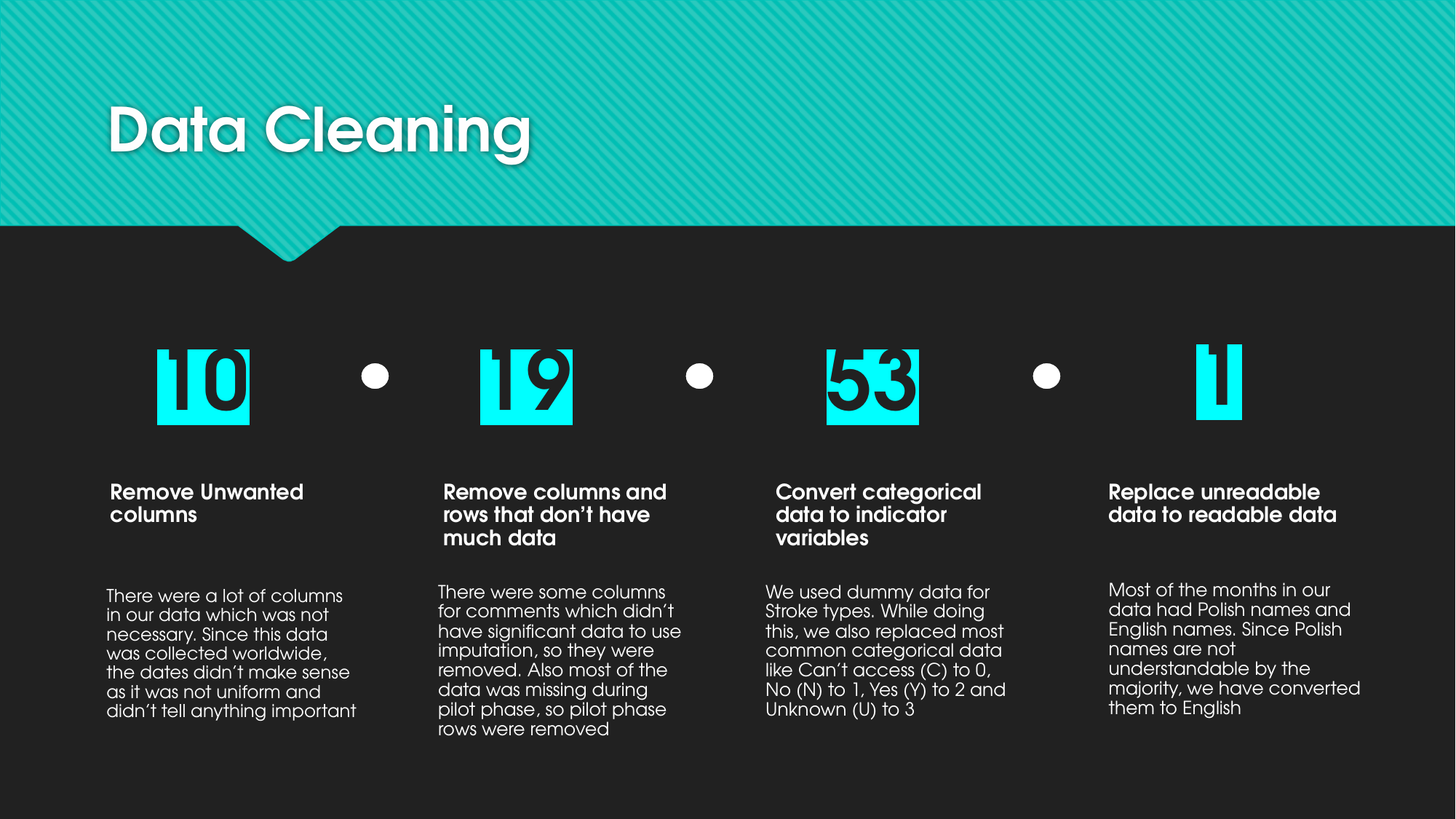

# Data Cleaning
1
10
19
53

Remove Unwanted columns
Remove columns and rows that don’t have much data
Convert categorical data to indicator variables
Replace unreadable data to readable data
Most of the months in our data had Polish names and English names. Since Polish names are not understandable by the majority, we have converted them to English
There were some columns for comments which didn’t have significant data to use imputation, so they were removed. Also most of the data was missing during pilot phase, so pilot phase rows were removed
We used dummy data for Stroke types. While doing this, we also replaced most common categorical data like Can’t access (C) to 0, No (N) to 1, Yes (Y) to 2 and Unknown (U) to 3
There were a lot of columns in our data which was not necessary. Since this data was collected worldwide, the dates didn’t make sense as it was not uniform and didn’t tell anything important